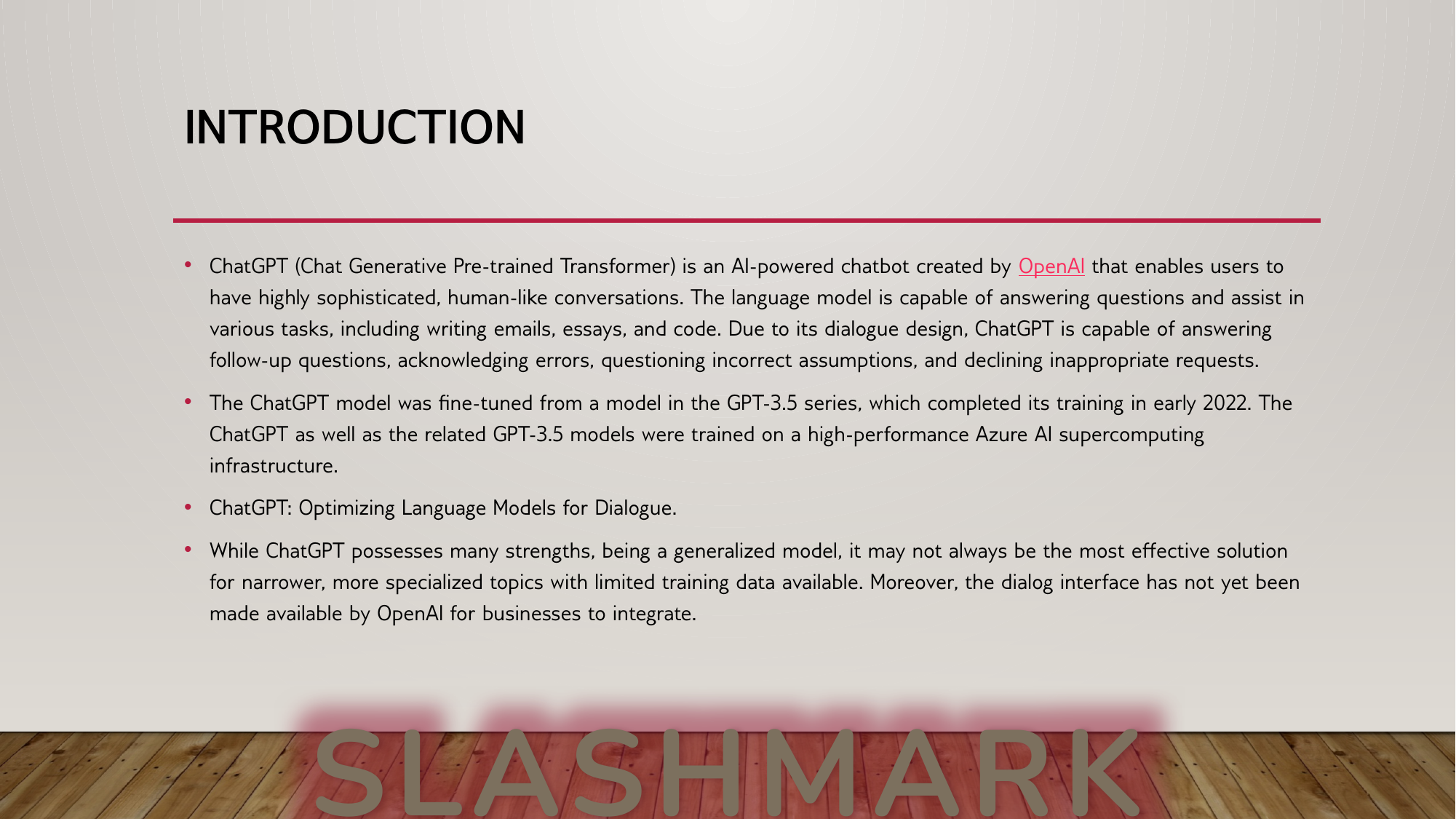

# Introduction
ChatGPT (Chat Generative Pre-trained Transformer) is an AI-powered chatbot created by OpenAI that enables users to have highly sophisticated, human-like conversations. The language model is capable of answering questions and assist in various tasks, including writing emails, essays, and code. Due to its dialogue design, ChatGPT is capable of answering follow-up questions, acknowledging errors, questioning incorrect assumptions, and declining inappropriate requests.
The ChatGPT model was fine-tuned from a model in the GPT-3.5 series, which completed its training in early 2022. The ChatGPT as well as the related GPT-3.5 models were trained on a high-performance Azure AI supercomputing infrastructure.
ChatGPT: Optimizing Language Models for Dialogue.
While ChatGPT possesses many strengths, being a generalized model, it may not always be the most effective solution for narrower, more specialized topics with limited training data available. Moreover, the dialog interface has not yet been made available by OpenAI for businesses to integrate.
SLASHMARK